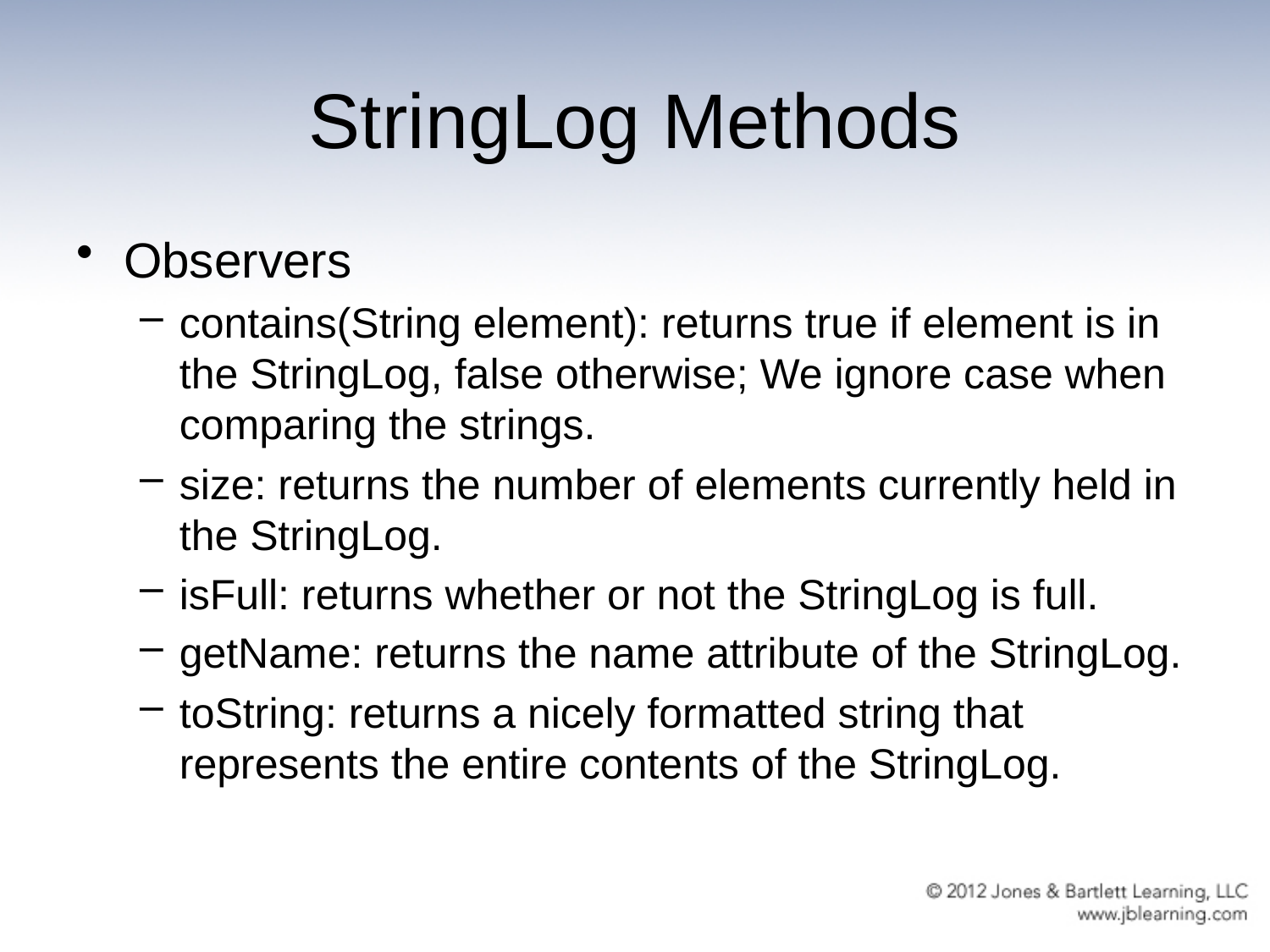

# StringLog Methods
Observers
contains(String element): returns true if element is in the StringLog, false otherwise; We ignore case when comparing the strings.
size: returns the number of elements currently held in the StringLog.
isFull: returns whether or not the StringLog is full.
getName: returns the name attribute of the StringLog.
toString: returns a nicely formatted string that represents the entire contents of the StringLog.